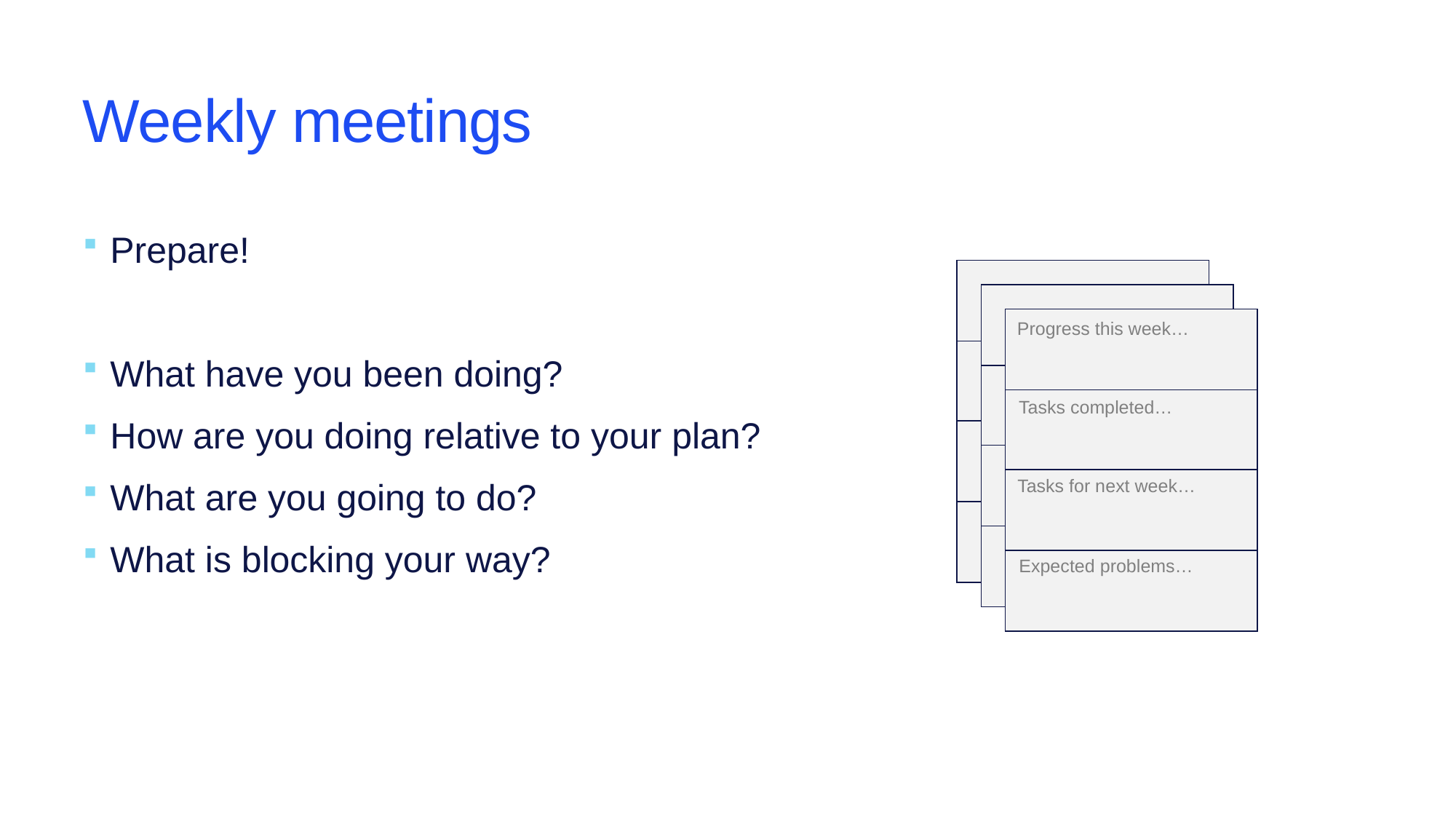

# Weekly meetings
Prepare!

What have you been doing?
How are you doing relative to your plan?
What are you going to do?
What is blocking your way?

Progress this week…
Tasks completed…
Tasks for next week…
Expected problems…